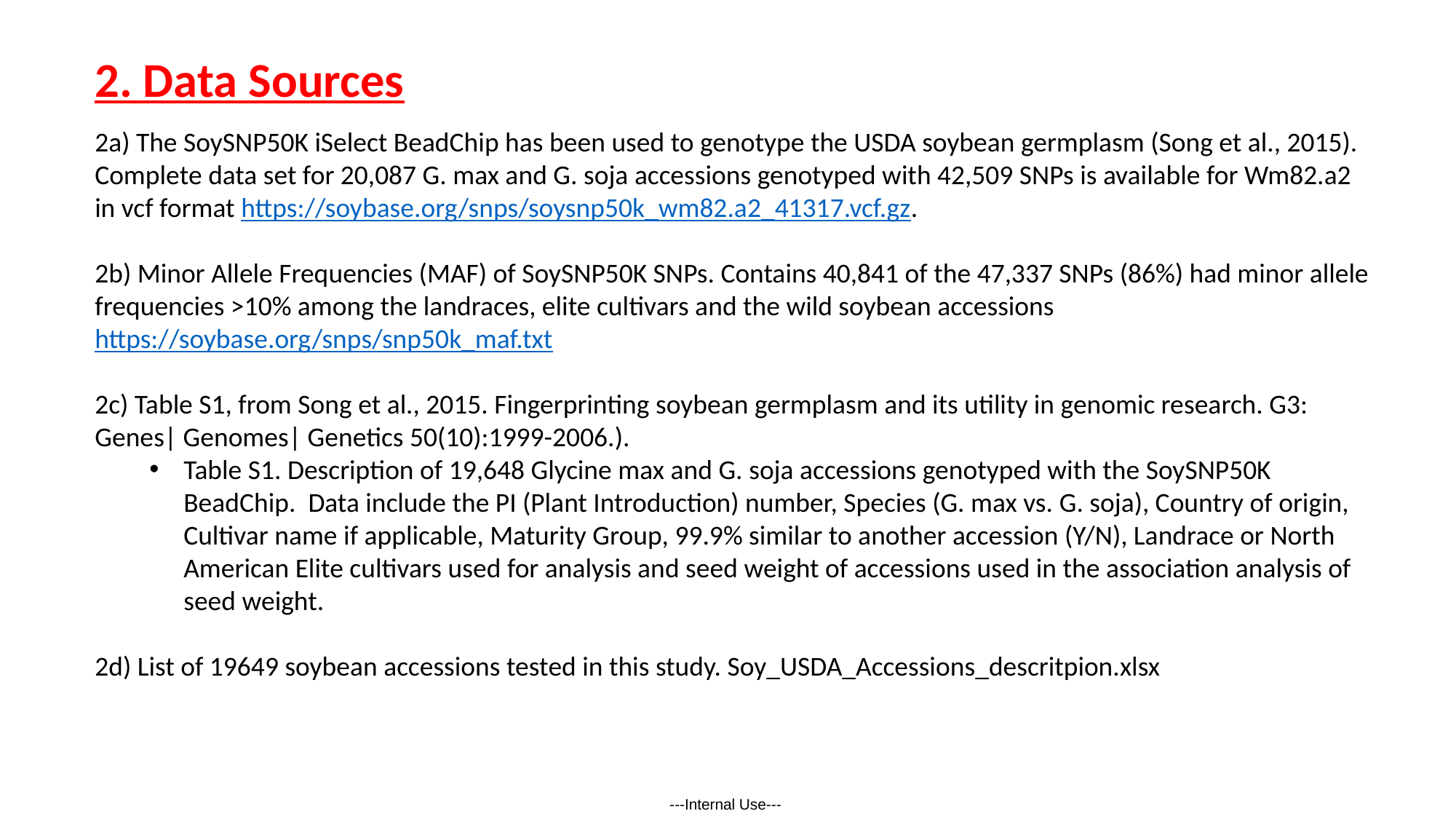

2. Data Sources
2a) The SoySNP50K iSelect BeadChip has been used to genotype the USDA soybean germplasm (Song et al., 2015). Complete data set for 20,087 G. max and G. soja accessions genotyped with 42,509 SNPs is available for Wm82.a2 in vcf format https://soybase.org/snps/soysnp50k_wm82.a2_41317.vcf.gz.

2b) Minor Allele Frequencies (MAF) of SoySNP50K SNPs. Contains 40,841 of the 47,337 SNPs (86%) had minor allele frequencies >10% among the landraces, elite cultivars and the wild soybean accessions https://soybase.org/snps/snp50k_maf.txt

2c) Table S1, from Song et al., 2015. Fingerprinting soybean germplasm and its utility in genomic research. G3: Genes| Genomes| Genetics 50(10):1999-2006.).
Table S1. Description of 19,648 Glycine max and G. soja accessions genotyped with the SoySNP50K BeadChip.  Data include the PI (Plant Introduction) number, Species (G. max vs. G. soja), Country of origin, Cultivar name if applicable, Maturity Group, 99.9% similar to another accession (Y/N), Landrace or North American Elite cultivars used for analysis and seed weight of accessions used in the association analysis of seed weight.

2d) List of 19649 soybean accessions tested in this study. Soy_USDA_Accessions_descritpion.xlsx